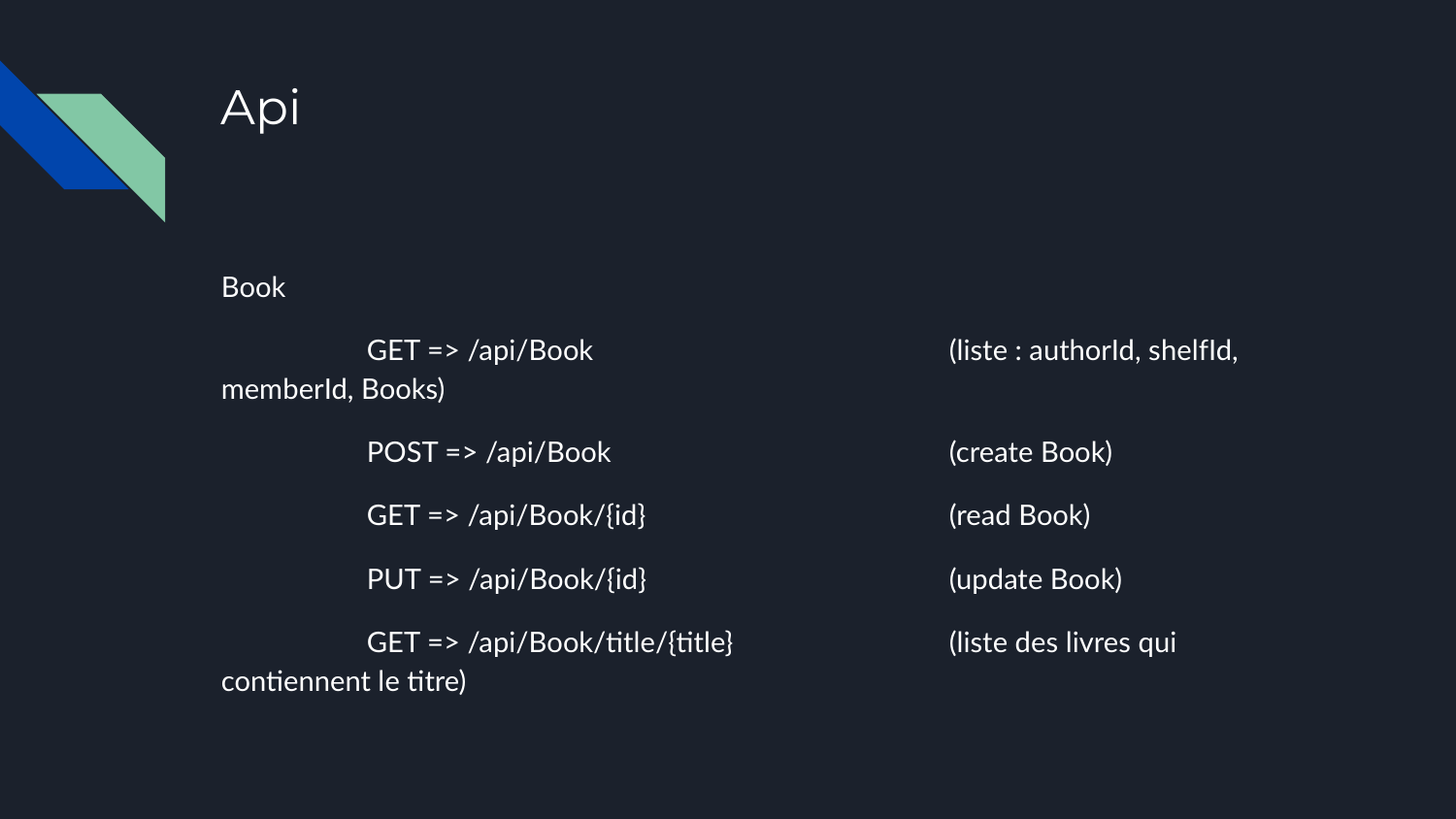

# Api
Book
	GET => /api/Book  			(liste : authorId, shelfId, memberId, Books)
	POST => /api/Book 			(create Book)
	GET => /api/Book/{id}			(read Book)
	PUT => /api/Book/{id}			(update Book)
	GET => /api/Book/title/{title}		(liste des livres qui contiennent le titre)